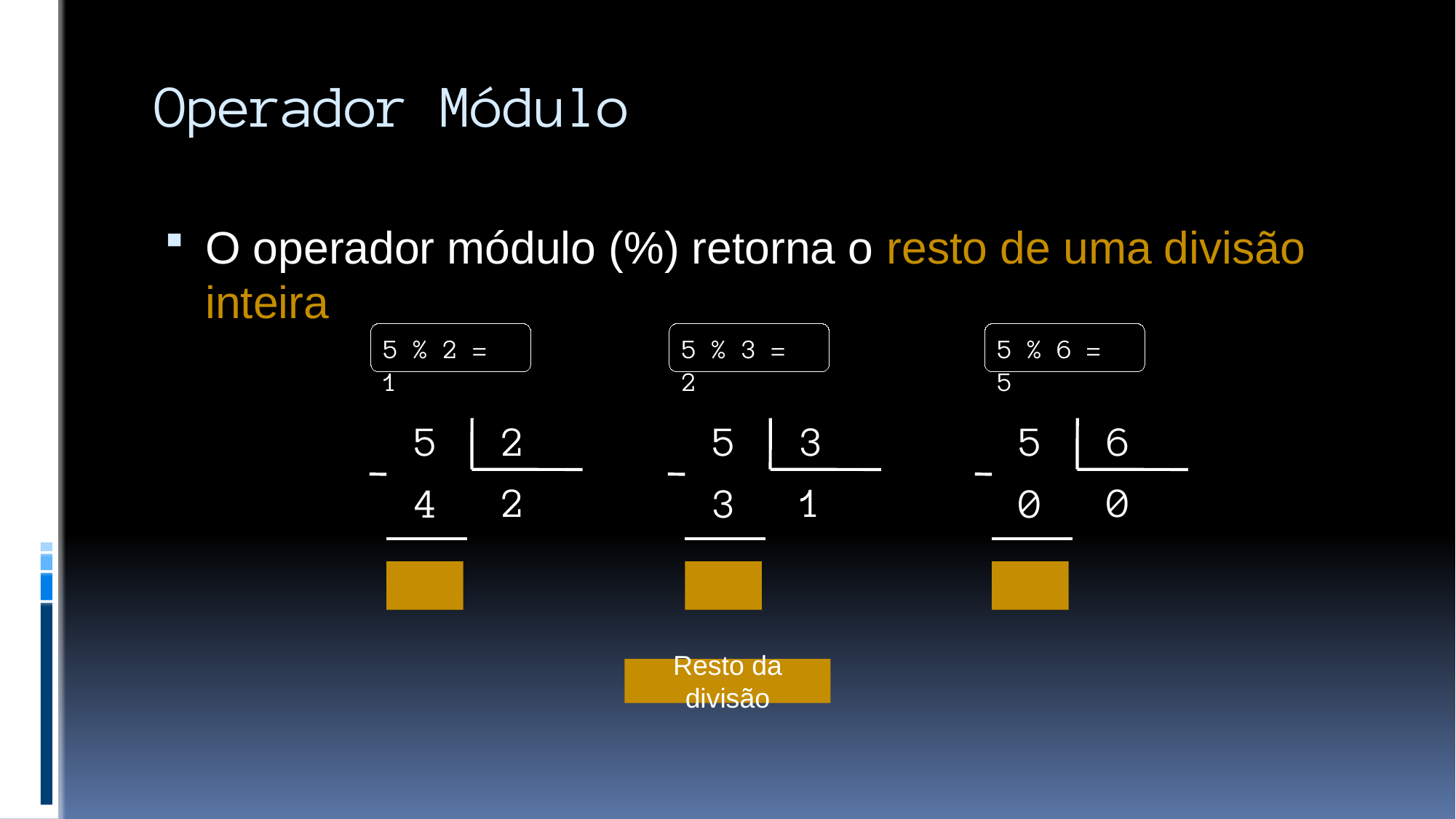

# Operador Módulo
O operador módulo (%) retorna o resto de uma divisão inteira
5 % 2 = 1
5 % 3 = 2
5 % 6 = 5
5
2
5
3
5
6
2
1
0
4
3
0
1
2
5

Resto da divisão